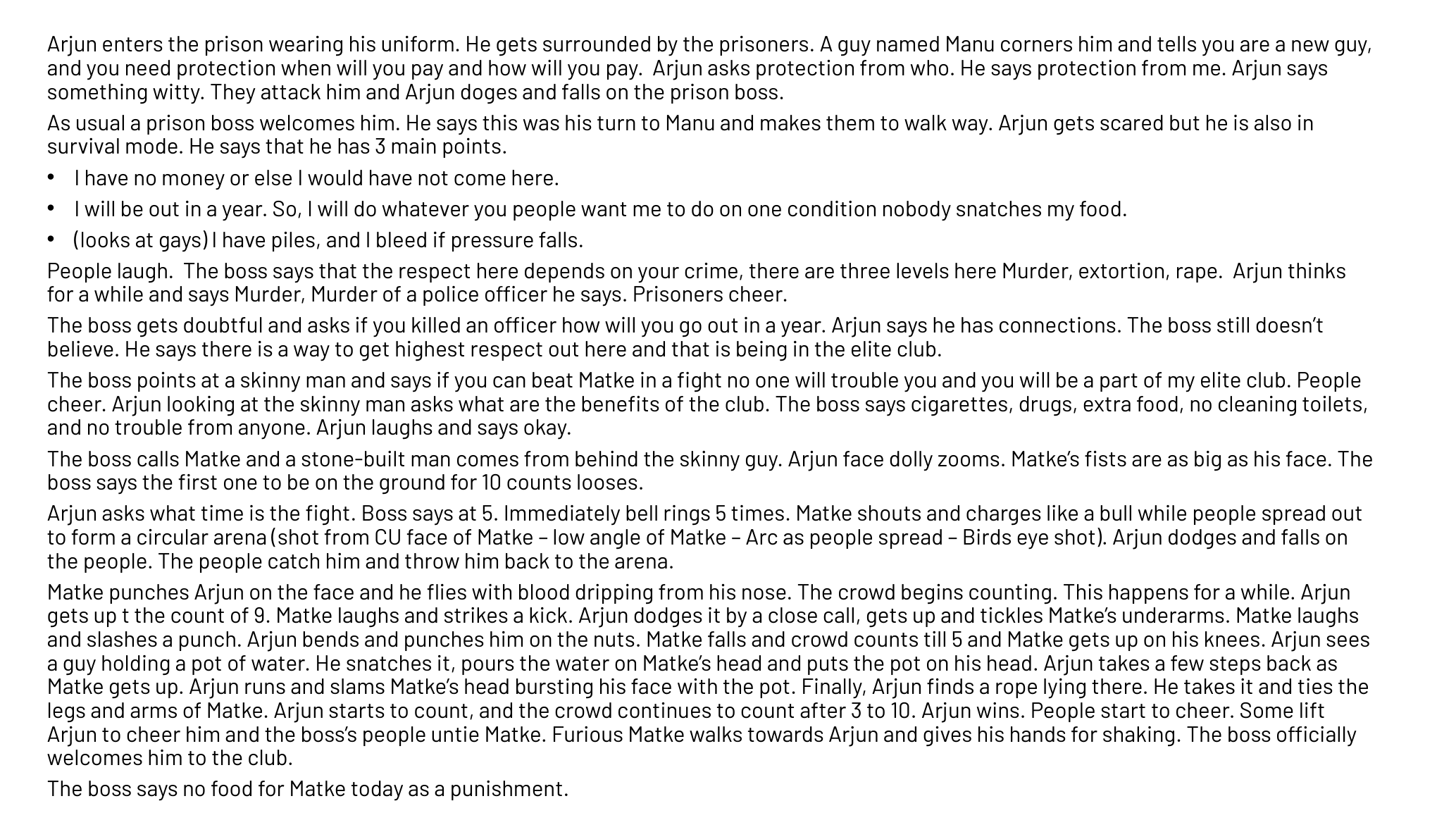

Arjun enters the prison wearing his uniform. He gets surrounded by the prisoners. A guy named Manu corners him and tells you are a new guy, and you need protection when will you pay and how will you pay.  Arjun asks protection from who. He says protection from me. Arjun says something witty. They attack him and Arjun doges and falls on the prison boss.
As usual a prison boss welcomes him. He says this was his turn to Manu and makes them to walk way. Arjun gets scared but he is also in survival mode. He says that he has 3 main points.
I have no money or else I would have not come here.
I will be out in a year. So, I will do whatever you people want me to do on one condition nobody snatches my food.
(looks at gays) I have piles, and I bleed if pressure falls.
People laugh.  The boss says that the respect here depends on your crime, there are three levels here Murder, extortion, rape.  Arjun thinks for a while and says Murder, Murder of a police officer he says. Prisoners cheer.
The boss gets doubtful and asks if you killed an officer how will you go out in a year. Arjun says he has connections. The boss still doesn’t believe. He says there is a way to get highest respect out here and that is being in the elite club.
The boss points at a skinny man and says if you can beat Matke in a fight no one will trouble you and you will be a part of my elite club. People cheer. Arjun looking at the skinny man asks what are the benefits of the club. The boss says cigarettes, drugs, extra food, no cleaning toilets, and no trouble from anyone. Arjun laughs and says okay.
The boss calls Matke and a stone-built man comes from behind the skinny guy. Arjun face dolly zooms. Matke’s fists are as big as his face. The boss says the first one to be on the ground for 10 counts looses.
Arjun asks what time is the fight. Boss says at 5. Immediately bell rings 5 times. Matke shouts and charges like a bull while people spread out to form a circular arena (shot from CU face of Matke – low angle of Matke – Arc as people spread – Birds eye shot). Arjun dodges and falls on the people. The people catch him and throw him back to the arena.
Matke punches Arjun on the face and he flies with blood dripping from his nose. The crowd begins counting. This happens for a while. Arjun gets up t the count of 9. Matke laughs and strikes a kick. Arjun dodges it by a close call, gets up and tickles Matke’s underarms. Matke laughs and slashes a punch. Arjun bends and punches him on the nuts. Matke falls and crowd counts till 5 and Matke gets up on his knees. Arjun sees a guy holding a pot of water. He snatches it, pours the water on Matke’s head and puts the pot on his head. Arjun takes a few steps back as Matke gets up. Arjun runs and slams Matke’s head bursting his face with the pot. Finally, Arjun finds a rope lying there. He takes it and ties the legs and arms of Matke. Arjun starts to count, and the crowd continues to count after 3 to 10. Arjun wins. People start to cheer. Some lift Arjun to cheer him and the boss’s people untie Matke. Furious Matke walks towards Arjun and gives his hands for shaking. The boss officially welcomes him to the club.
The boss says no food for Matke today as a punishment.